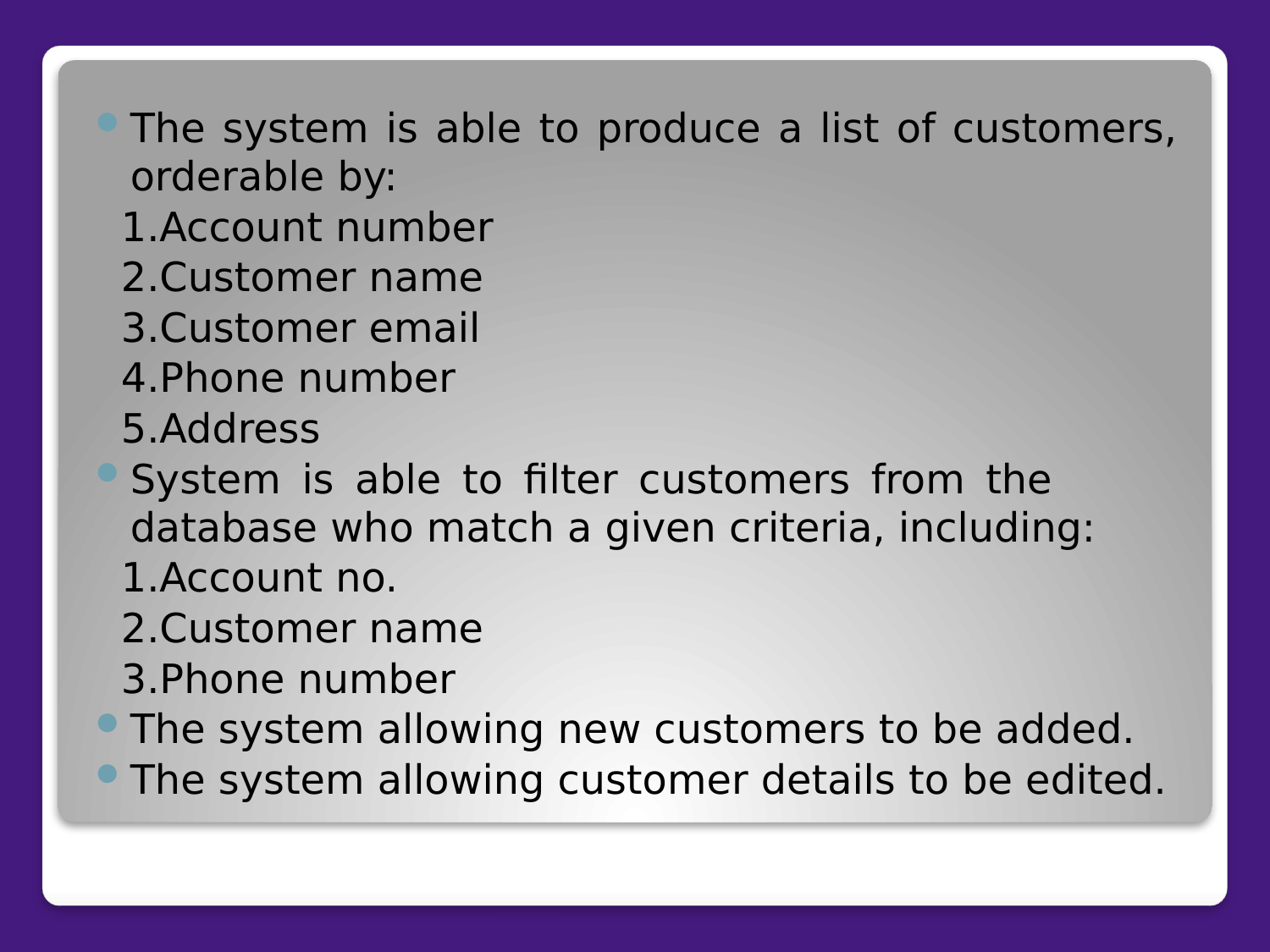

The system is able to produce a list of customers, orderable by:
  1.Account number
  2.Customer name
  3.Customer email
  4.Phone number
  5.Address
System is able to filter customers from the       database who match a given criteria, including:
  1.Account no.
  2.Customer name
  3.Phone number
The system allowing new customers to be added.
The system allowing customer details to be edited.